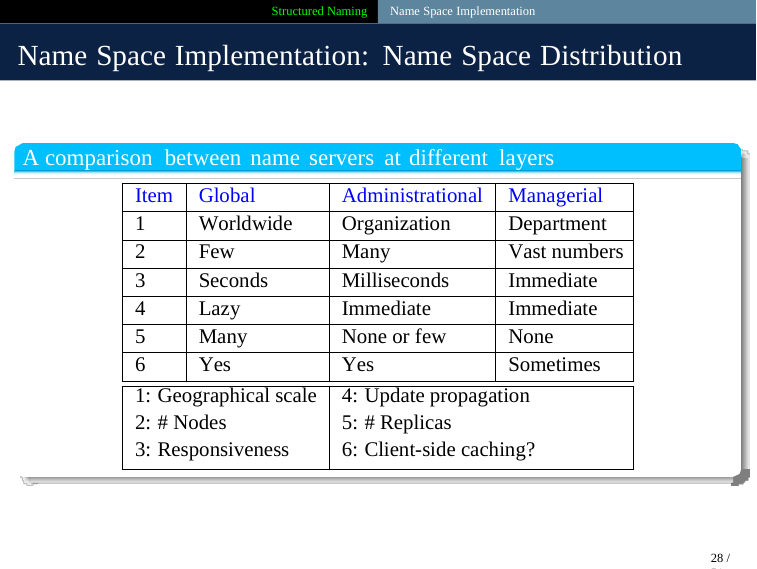

Structured Naming       Name Space Implementation

Name Space Implementation: Name Space Distribution

A comparison  between name servers at different layers

Item
Global
Administrational
Managerial

1
Worldwide
Organization
Department

2
Few
Many
Vast numbers

3
Seconds
Milliseconds
Immediate

4
Lazy
Immediate
Immediate

5
Many
None or few
None

6
Yes
Yes
Sometimes

1: Geographical scale
2: # Nodes
3: Responsiveness
4: Update propagation
5: # Replicas
6: Client-side caching?

28 / 51